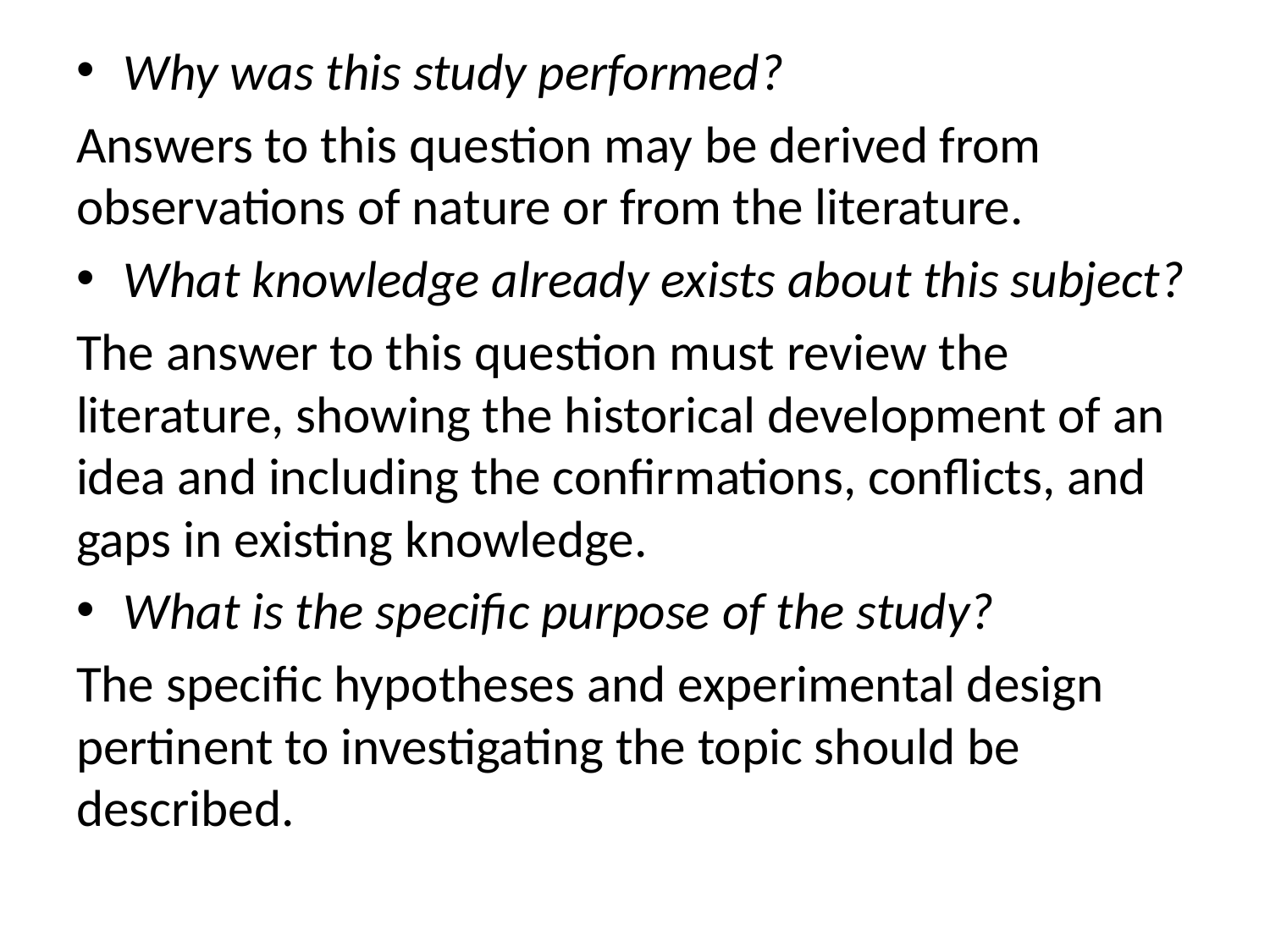

Why was this study performed?
Answers to this question may be derived from observations of nature or from the literature.
What knowledge already exists about this subject?
The answer to this question must review the literature, showing the historical development of an idea and including the confirmations, conflicts, and gaps in existing knowledge.
What is the specific purpose of the study?
The specific hypotheses and experimental design pertinent to investigating the topic should be described.